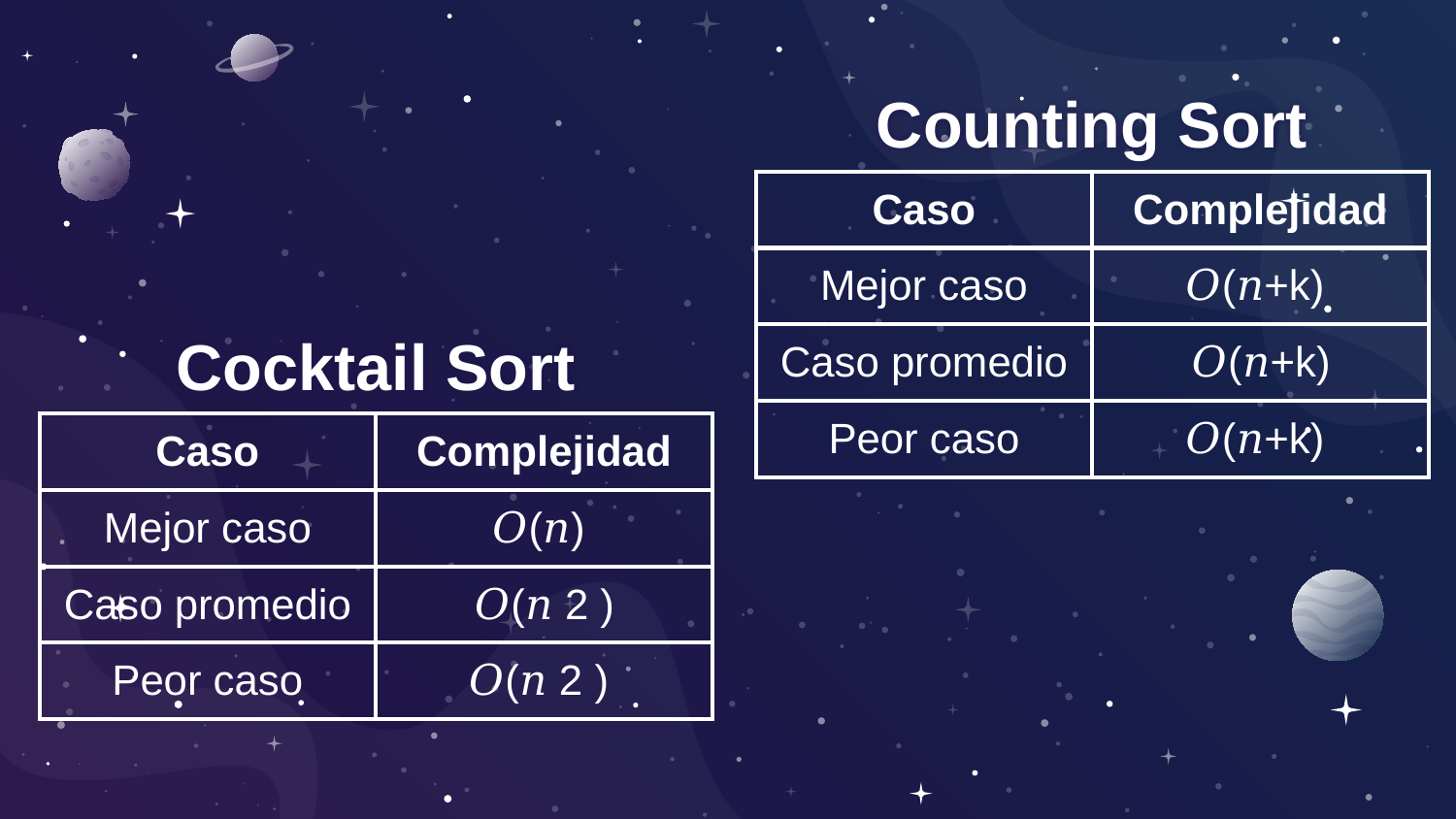

Counting Sort
| Caso | Complejidad |
| --- | --- |
| Mejor caso | 𝑂(𝑛+k) |
| Caso promedio | 𝑂(𝑛+k) |
| Peor caso | 𝑂(𝑛+k) |
# Cocktail Sort
| Caso | Complejidad |
| --- | --- |
| Mejor caso | 𝑂(𝑛) |
| Caso promedio | 𝑂(𝑛 2 ) |
| Peor caso | 𝑂(𝑛 2 ) |